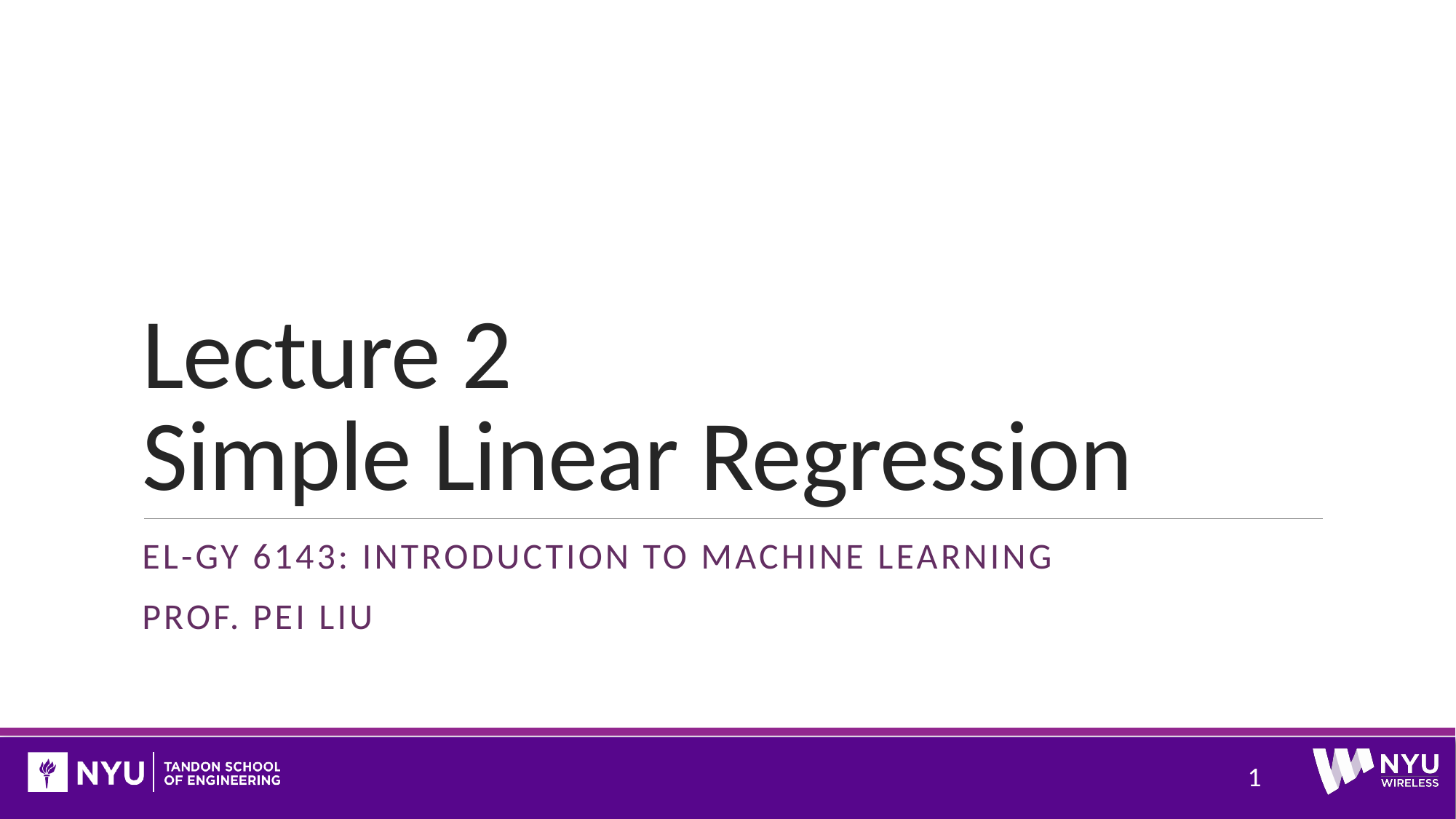

# Lecture 2 Simple Linear Regression
EL-GY 6143: Introduction to machine learning
Prof. Pei LIU
1